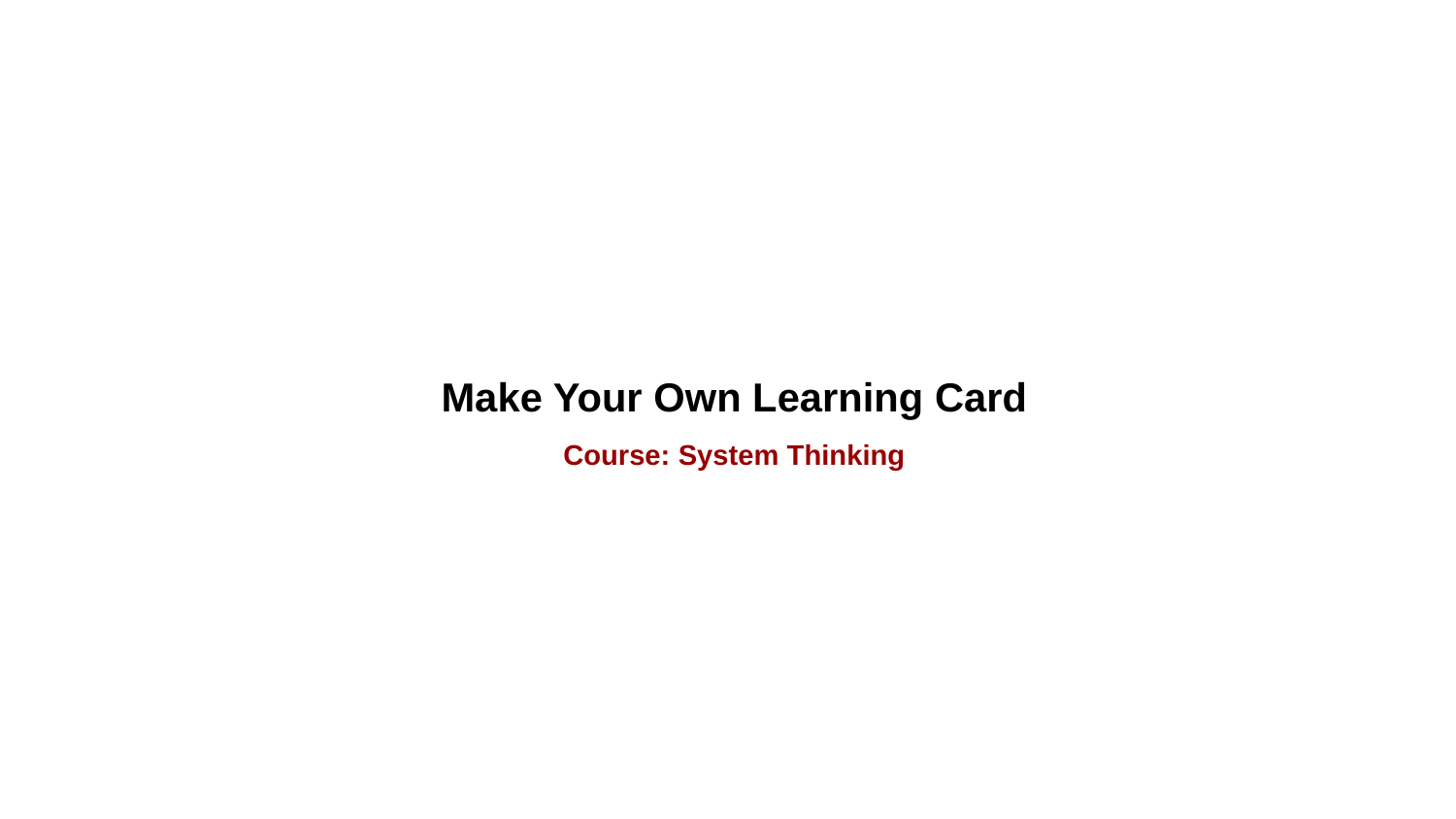

Make Your Own Learning Card
Course: System Thinking